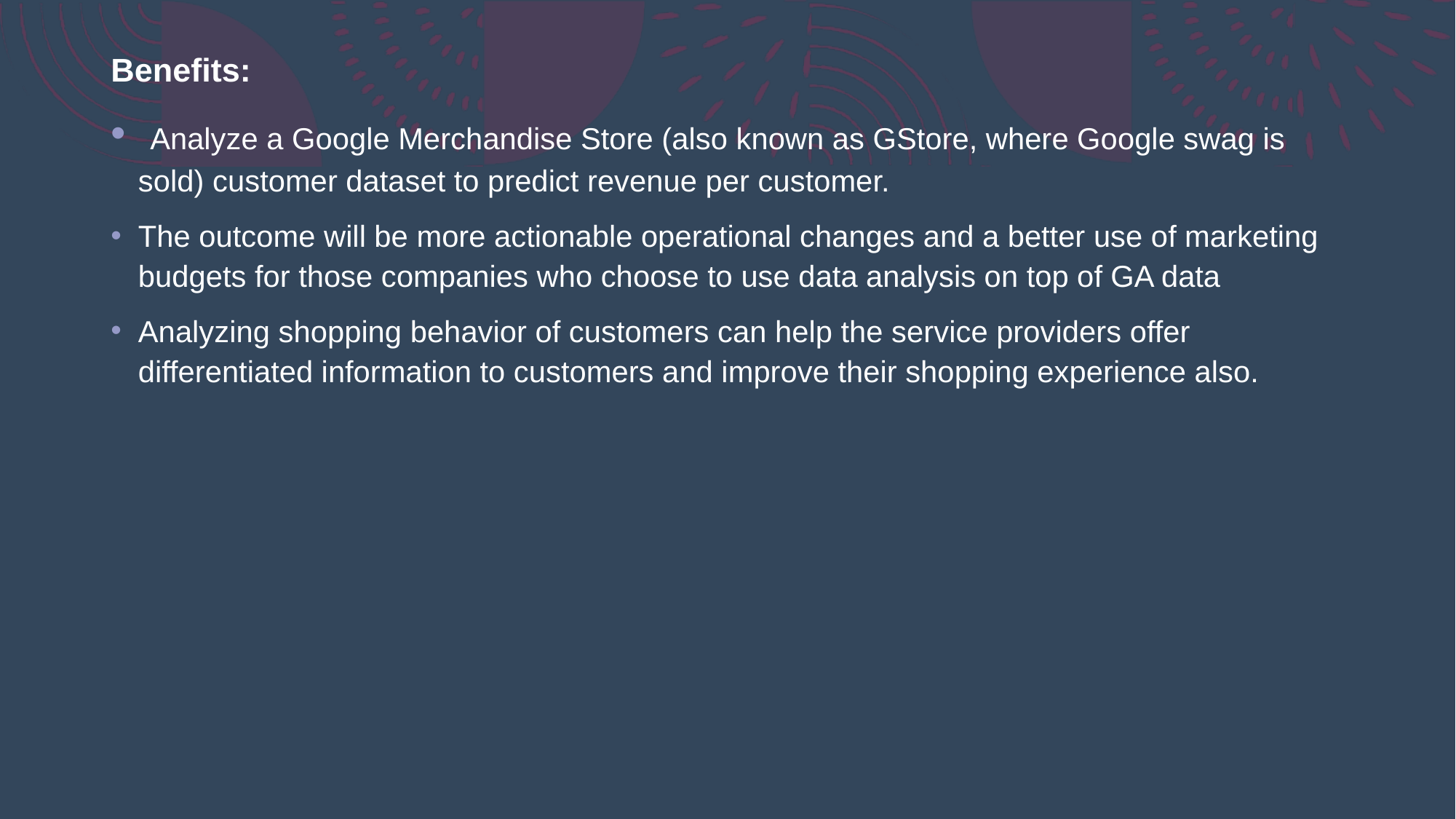

# Benefits:
 Analyze a Google Merchandise Store (also known as GStore, where Google swag is sold) customer dataset to predict revenue per customer.
The outcome will be more actionable operational changes and a better use of marketing budgets for those companies who choose to use data analysis on top of GA data
Analyzing shopping behavior of customers can help the service providers offer differentiated information to customers and improve their shopping experience also.